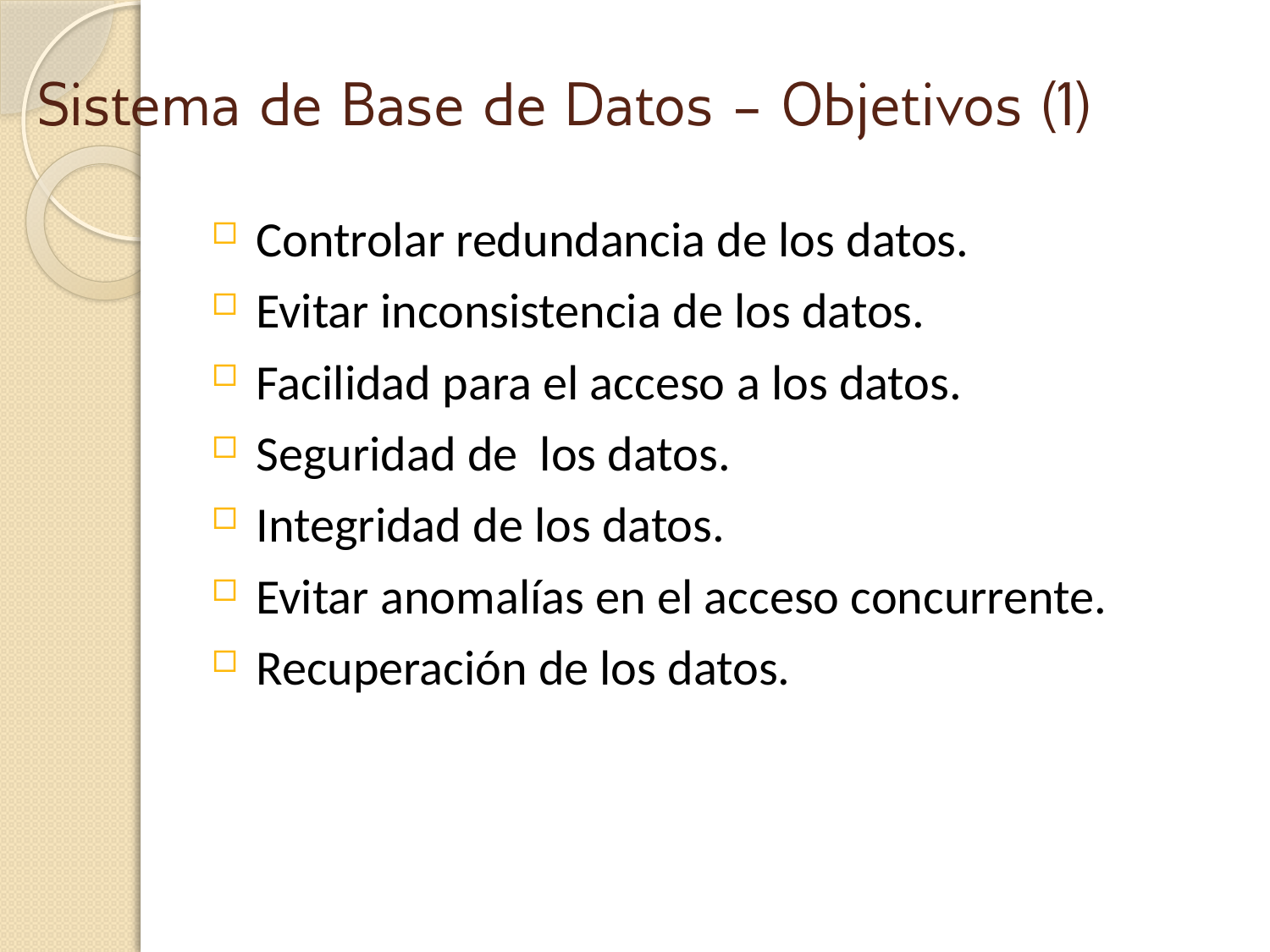

# Sistema de Base de Datos – Objetivos (1)
Controlar redundancia de los datos.
Evitar inconsistencia de los datos.
Facilidad para el acceso a los datos.
Seguridad de  los datos.
Integridad de los datos.
Evitar anomalías en el acceso concurrente.
Recuperación de los datos.